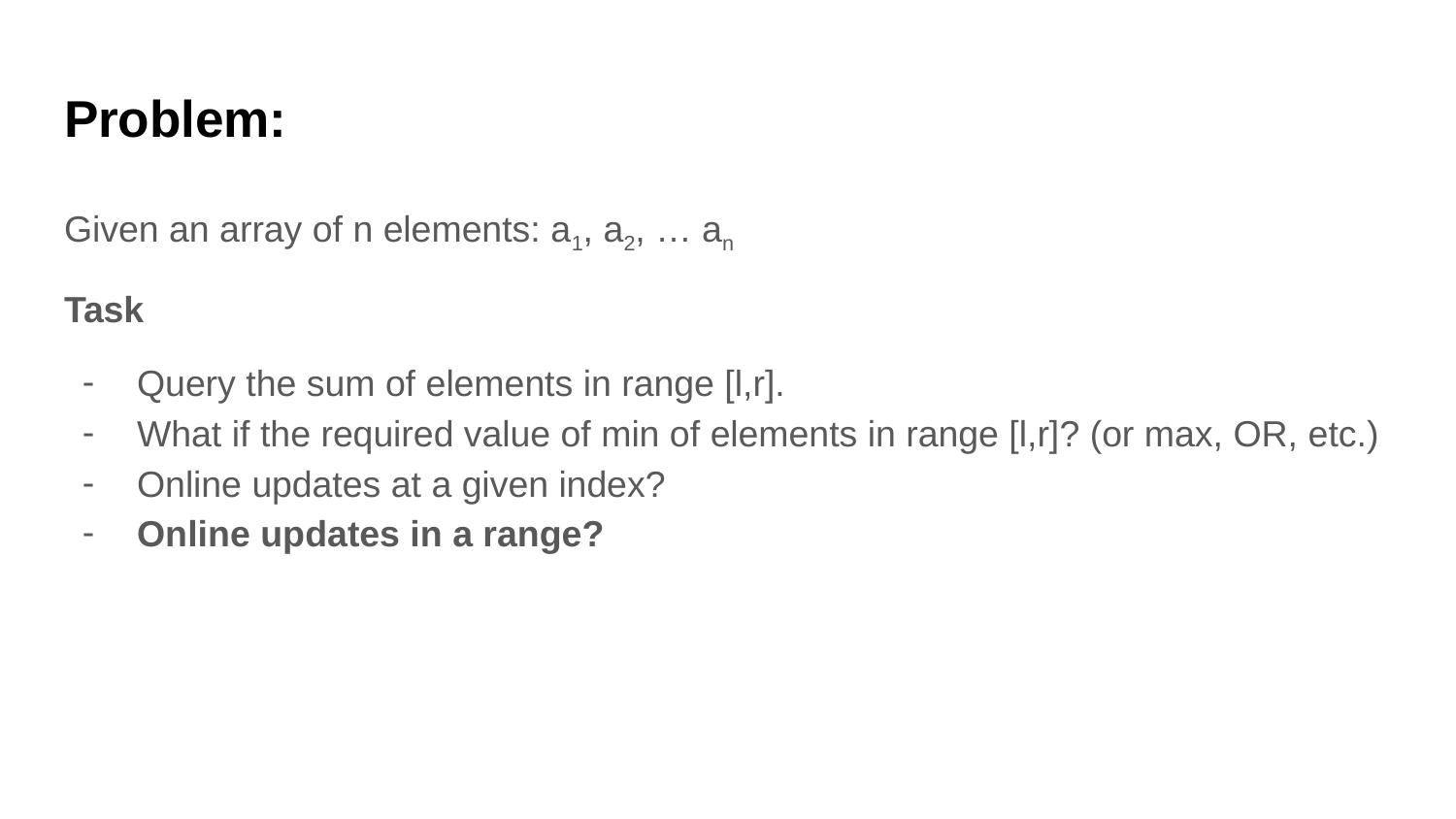

# Problem:
Given an array of n elements: a1, a2, … an
Task
Query the sum of elements in range [l,r].
What if the required value of min of elements in range [l,r]? (or max, OR, etc.)
Online updates at a given index?
Online updates in a range?